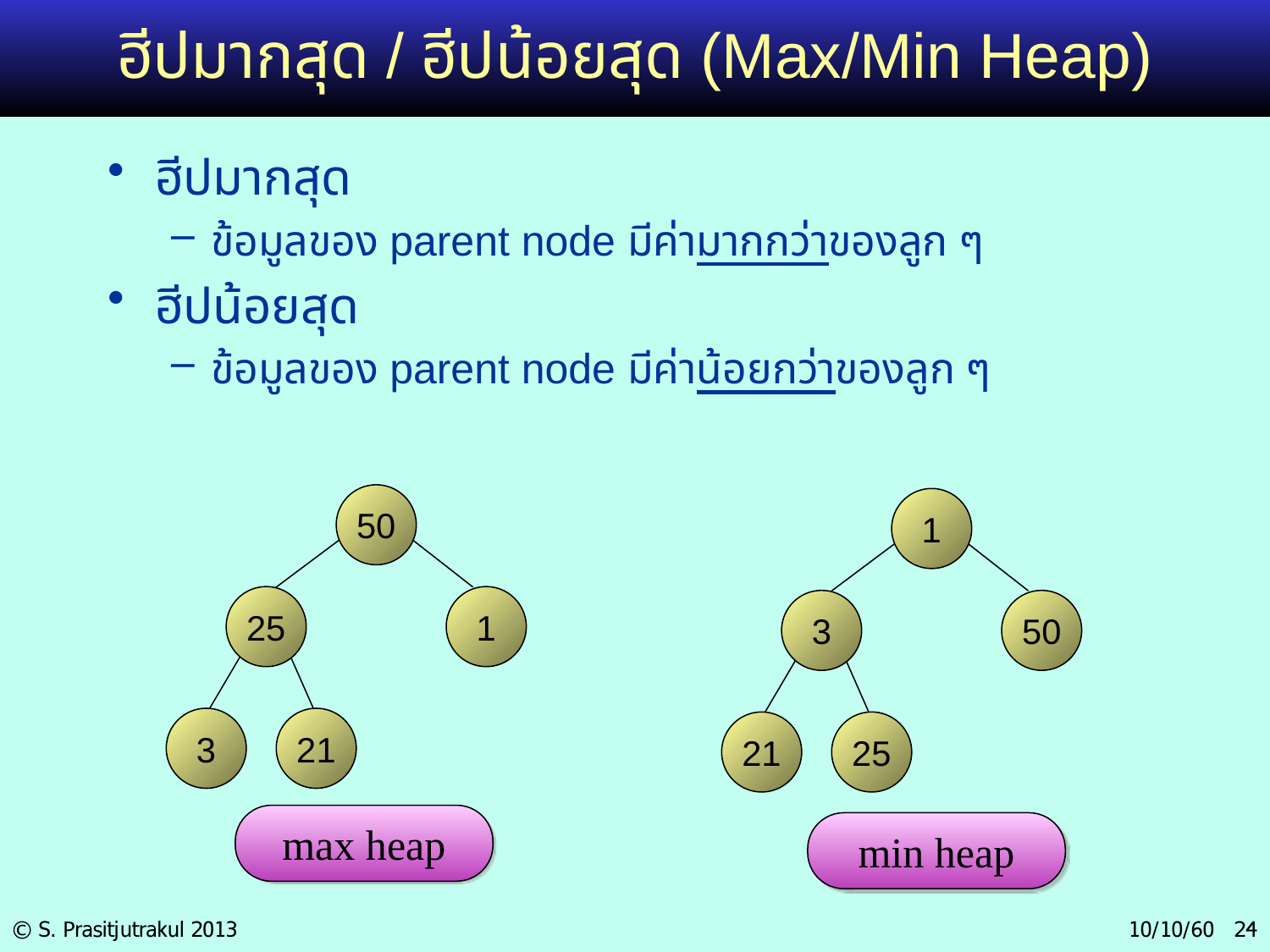

# ฮีปมากสุด / ฮีปน้อยสุด (Max/Min Heap)
ฮีปมากสุด
ข้อมูลของ parent node มีค่ามากกว่าของลูก ๆ
ฮีปน้อยสุด
ข้อมูลของ parent node มีค่าน้อยกว่าของลูก ๆ

50

25
1

3
21
1

3
50

21
25
max heap
min heap